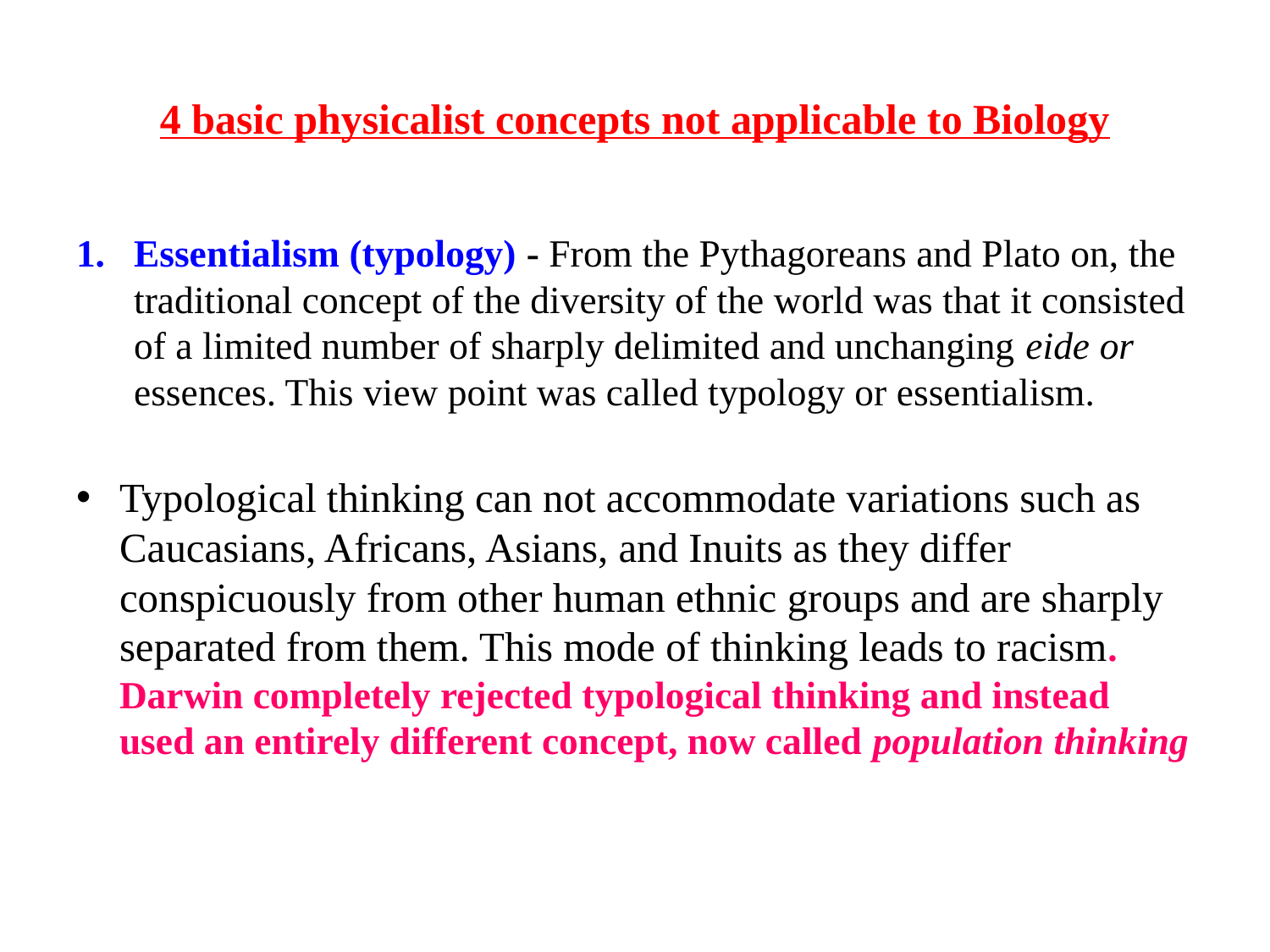

# 4 basic physicalist concepts not applicable to Biology
Essentialism (typology) - From the Pythagoreans and Plato on, the traditional concept of the diversity of the world was that it consisted of a limited number of sharply delimited and unchanging eide or essences. This view point was called typology or essentialism.

Typological thinking can not accommodate variations such as Caucasians, Africans, Asians, and Inuits as they differ conspicuously from other human ethnic groups and are sharply separated from them. This mode of thinking leads to racism. Darwin completely rejected typological thinking and instead used an entirely different concept, now called population thinking